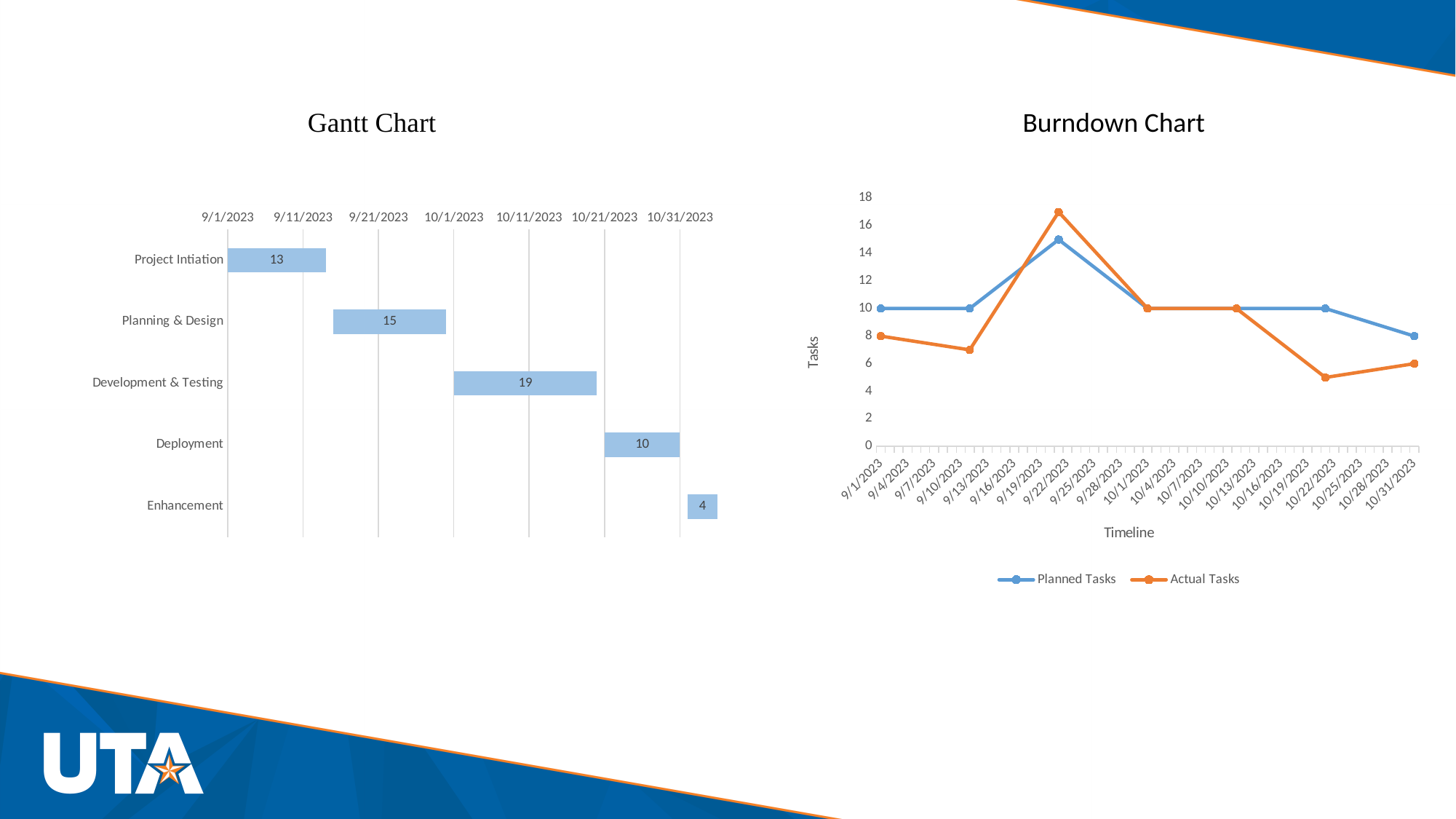

Gantt Chart
Burndown Chart

### Chart

| Category |  | Duration |
|---|---|---|
| Project Intiation | 45170.0 | 13.0 |
| Planning & Design | 45184.0 | 15.0 |
| Development & Testing | 45200.0 | 19.0 |
| Deployment | 45220.0 | 10.0 |
| Enhancement | 45231.0 | 4.0 |

### Chart

| Category | Planned Tasks | Actual Tasks |
|---|---|---|
| 45170 | 10.0 | 8.0 |
| 45180 | 10.0 | 7.0 |
| 45190 | 15.0 | 17.0 |
| 45200 | 10.0 | 10.0 |
| 45210 | 10.0 | 10.0 |
| 45220 | 10.0 | 5.0 |
| 45230 | 8.0 | 6.0 |